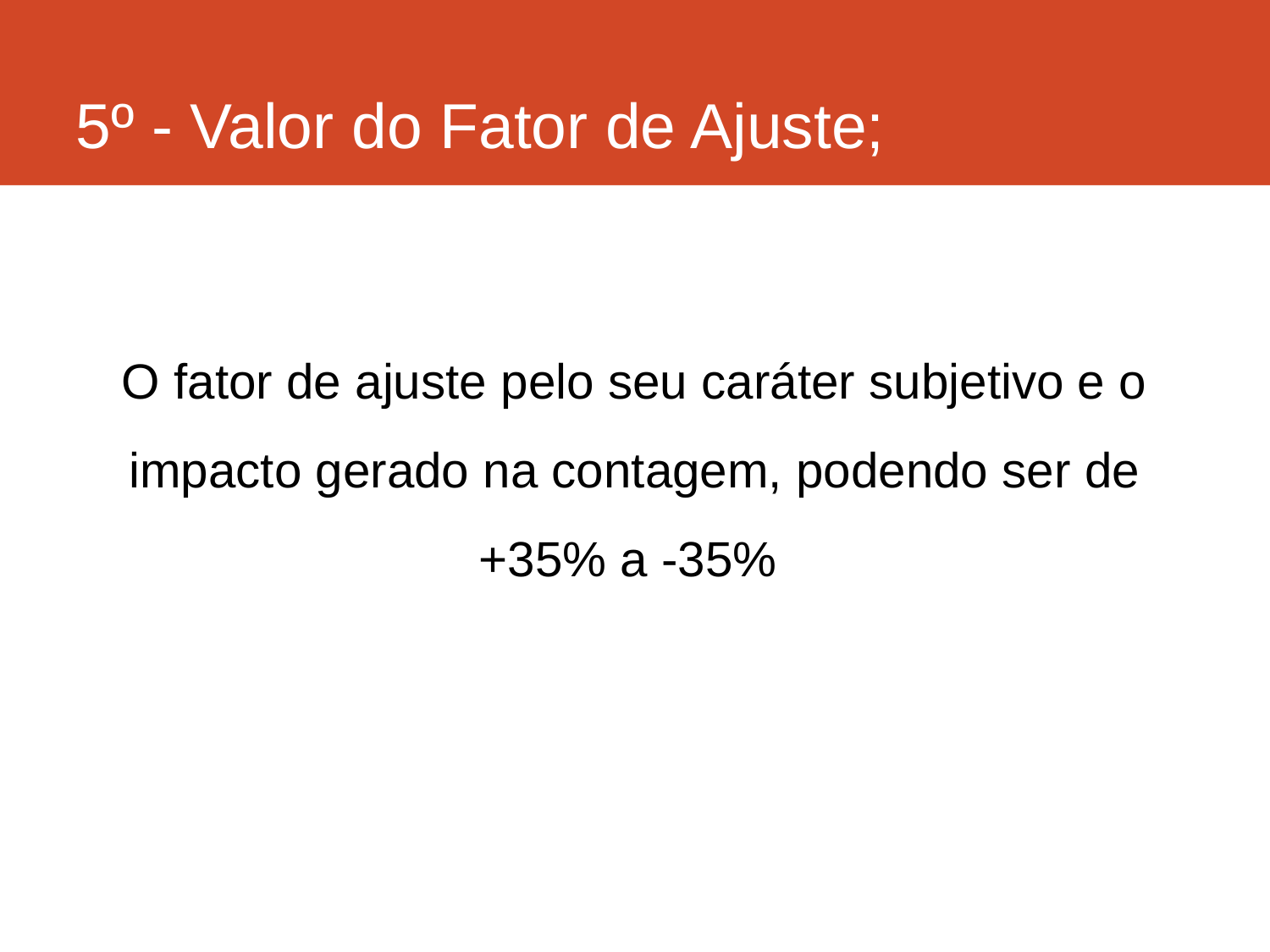

# 5º - Valor do Fator de Ajuste;
O fator de ajuste pelo seu caráter subjetivo e o impacto gerado na contagem, podendo ser de +35% a -35%